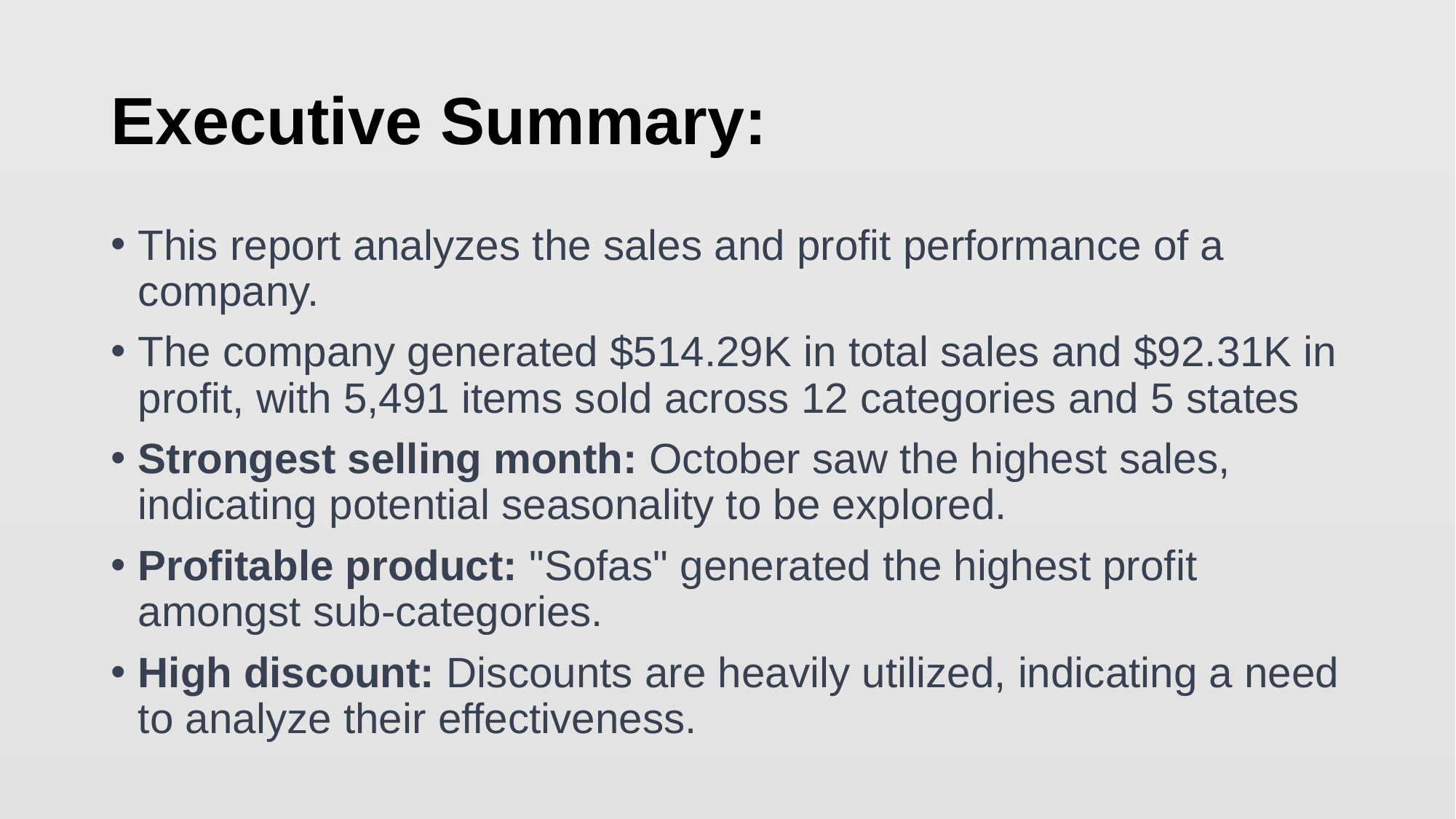

# Executive Summary:
This report analyzes the sales and profit performance of a company.
The company generated $514.29K in total sales and $92.31K in profit, with 5,491 items sold across 12 categories and 5 states
Strongest selling month: October saw the highest sales, indicating potential seasonality to be explored.
Profitable product: "Sofas" generated the highest profit amongst sub-categories.
High discount: Discounts are heavily utilized, indicating a need to analyze their effectiveness.